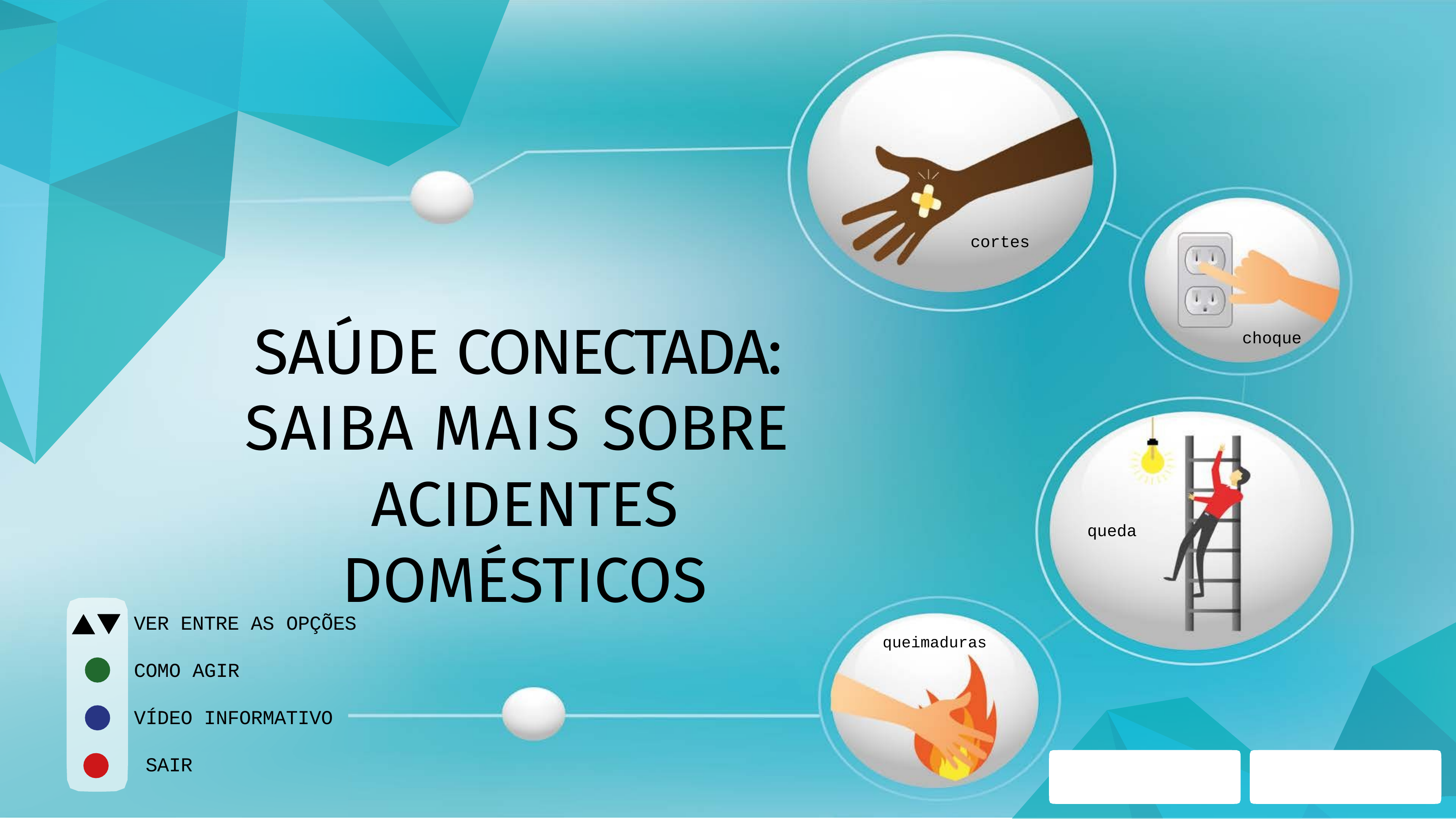

cortes
# SAÚDE CONECTADA:  SAIBA MAIS SOBRE  ACIDENTES DOMÉSTICOS
choque

queda
VER ENTRE AS OPÇÕES

queimaduras
COMO AGIR
VÍDEO INFORMATIVO  SAIR